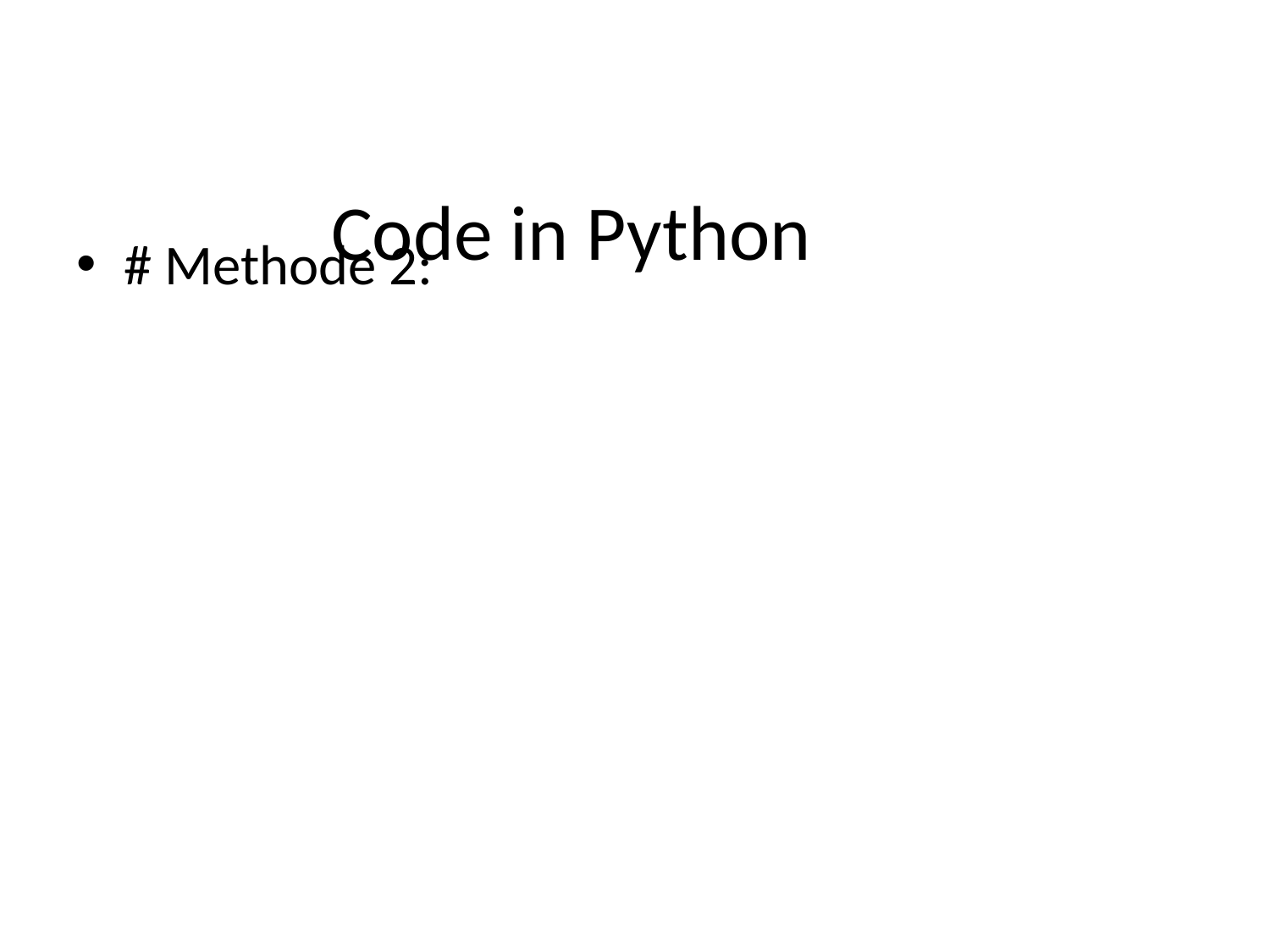

# Code in Python
# Methode 2: